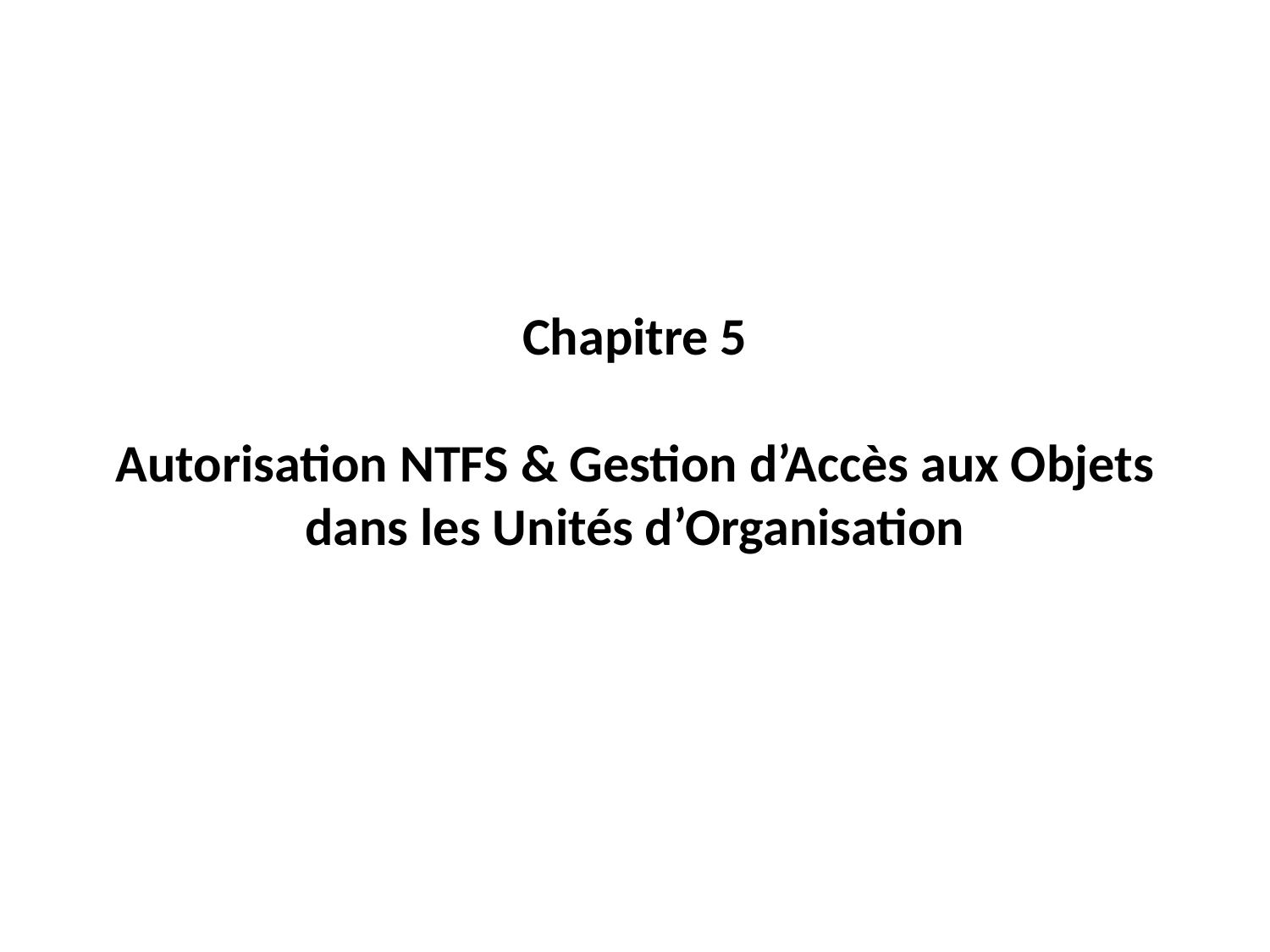

# Chapitre 5   Autorisation NTFS & Gestion d’Accès aux Objets dans les Unités d’Organisation